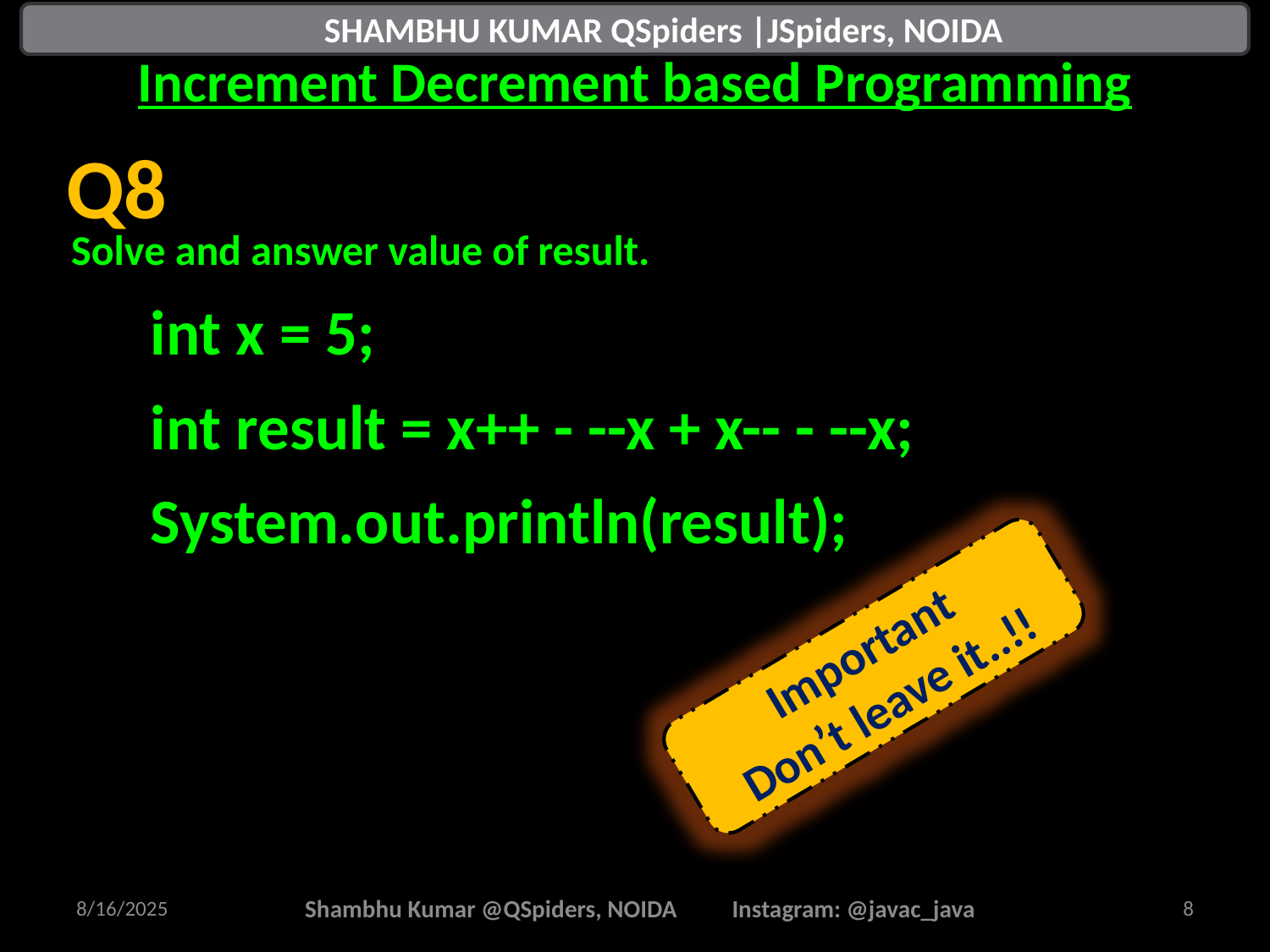

# Increment Decrement based Programming
        SHAMBHU KUMAR QSpiders |JSpiders, NOIDA

Solve and answer value of result.
int x = 5;
int result = x++ - --x + x-- - --x;
System.out.println(result);
Q8
Important
Don’t leave it..!!
8/16/2025
Shambhu Kumar @QSpiders, NOIDA          Instagram: @javac_java
8